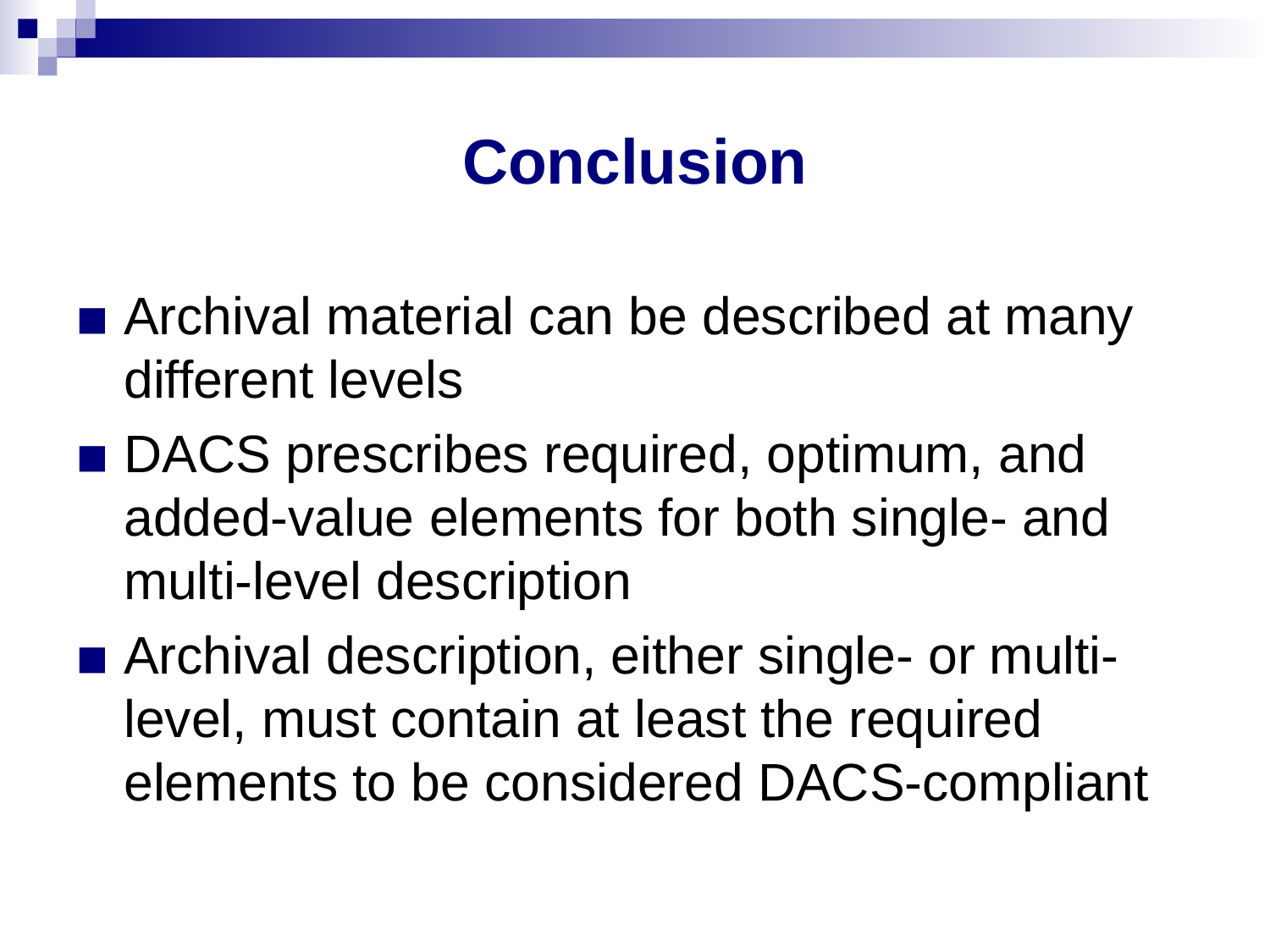

# Conclusion

Archival material can be described at many different levels
DACS prescribes required, optimum, and added-value elements for both single- and multi-level description
Archival description, either single- or multi-level, must contain at least the required elements to be considered DACS-compliant